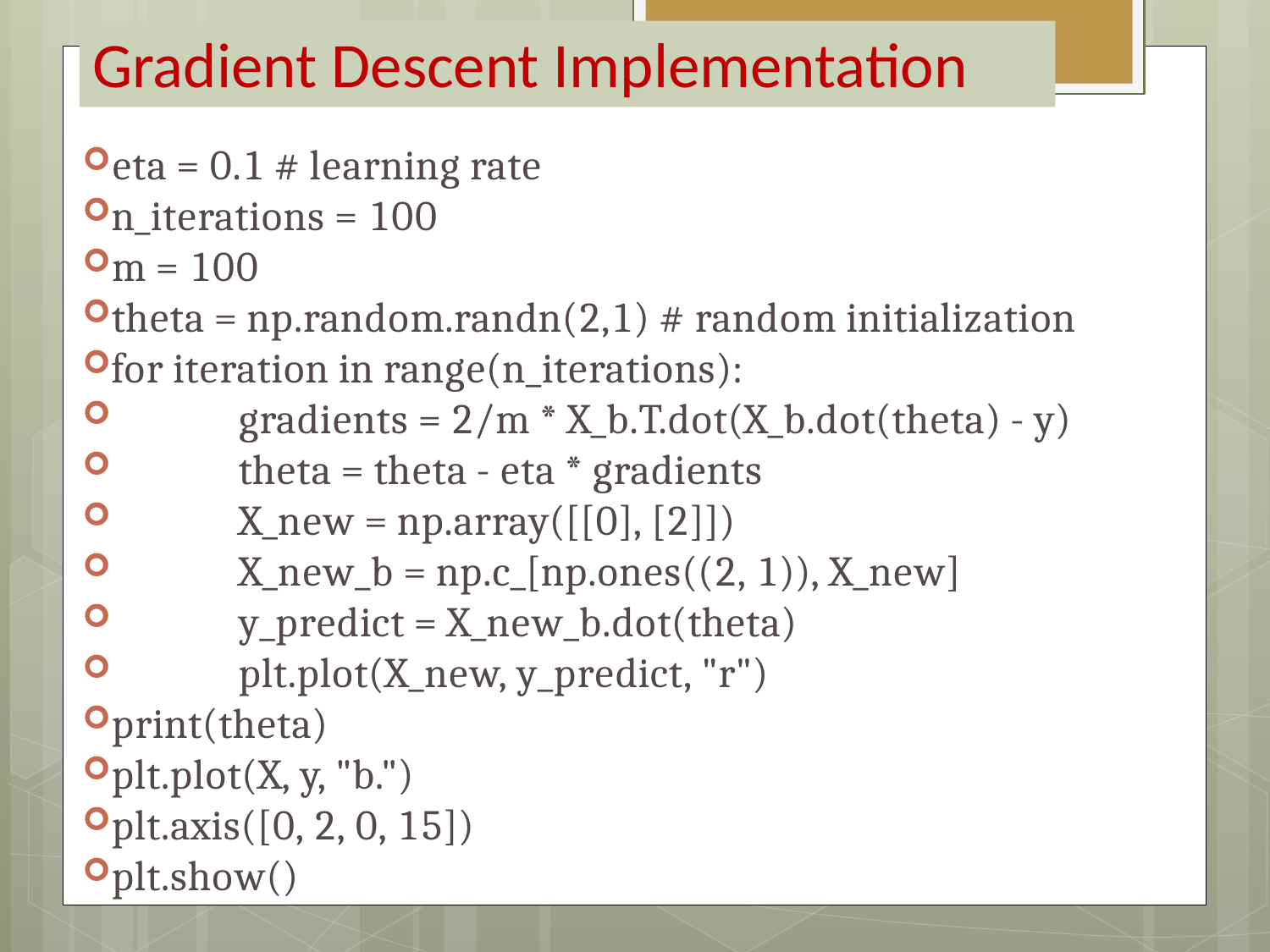

# Gradient Descent Implementation
eta = 0.1 # learning rate
n_iterations = 100
m = 100
theta = np.random.randn(2,1) # random initialization
for iteration in range(n_iterations):
  	gradients = 2/m * X_b.T.dot(X_b.dot(theta) - y)
  	theta = theta - eta * gradients
  	X_new = np.array([[0], [2]])
  	X_new_b = np.c_[np.ones((2, 1)), X_new]
  	y_predict = X_new_b.dot(theta)
    	plt.plot(X_new, y_predict, "r")
print(theta)
plt.plot(X, y, "b.")
plt.axis([0, 2, 0, 15])
plt.show()